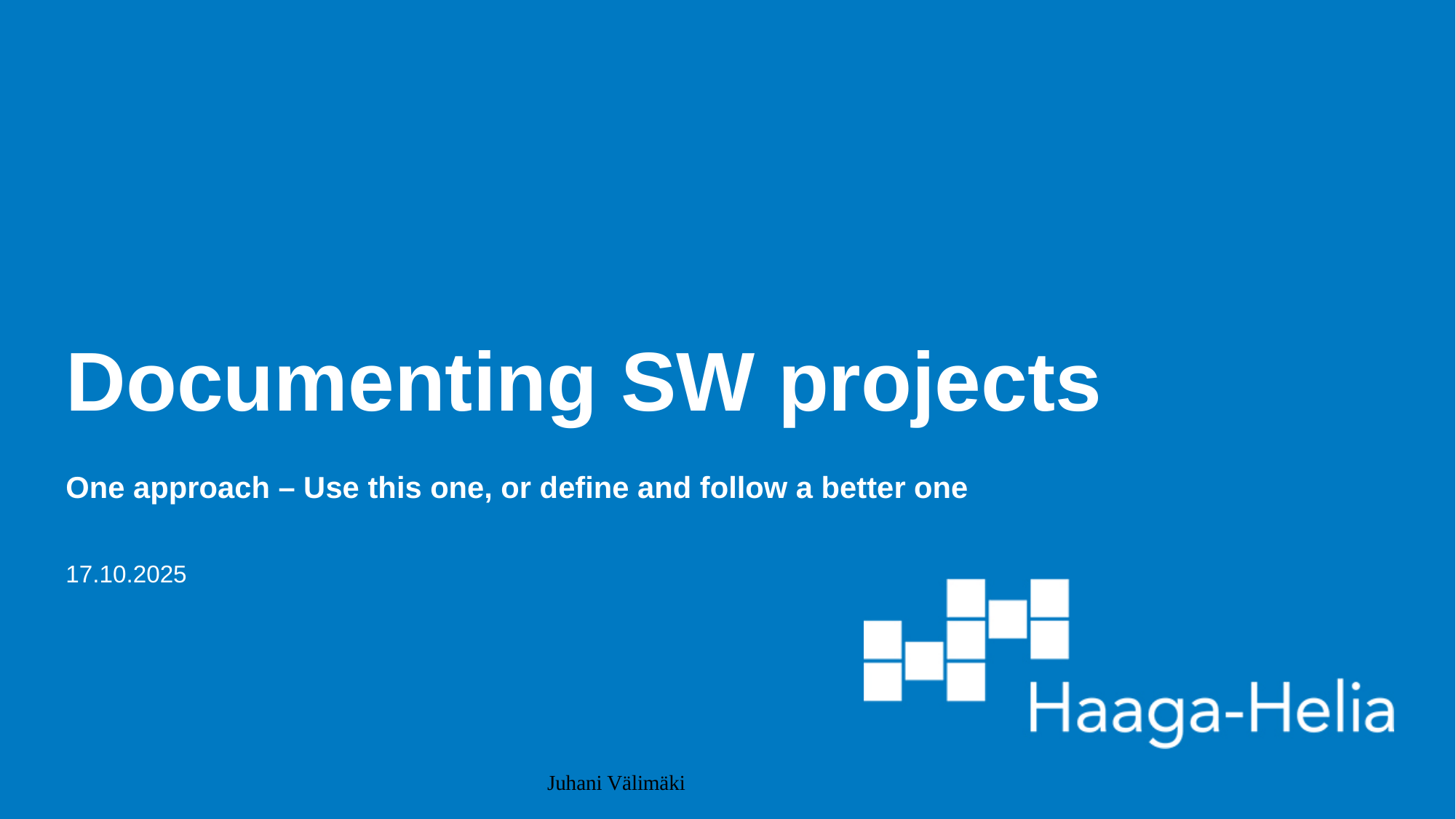

# Documenting SW projects
One approach – Use this one, or define and follow a better one
17.10.2025
Juhani Välimäki